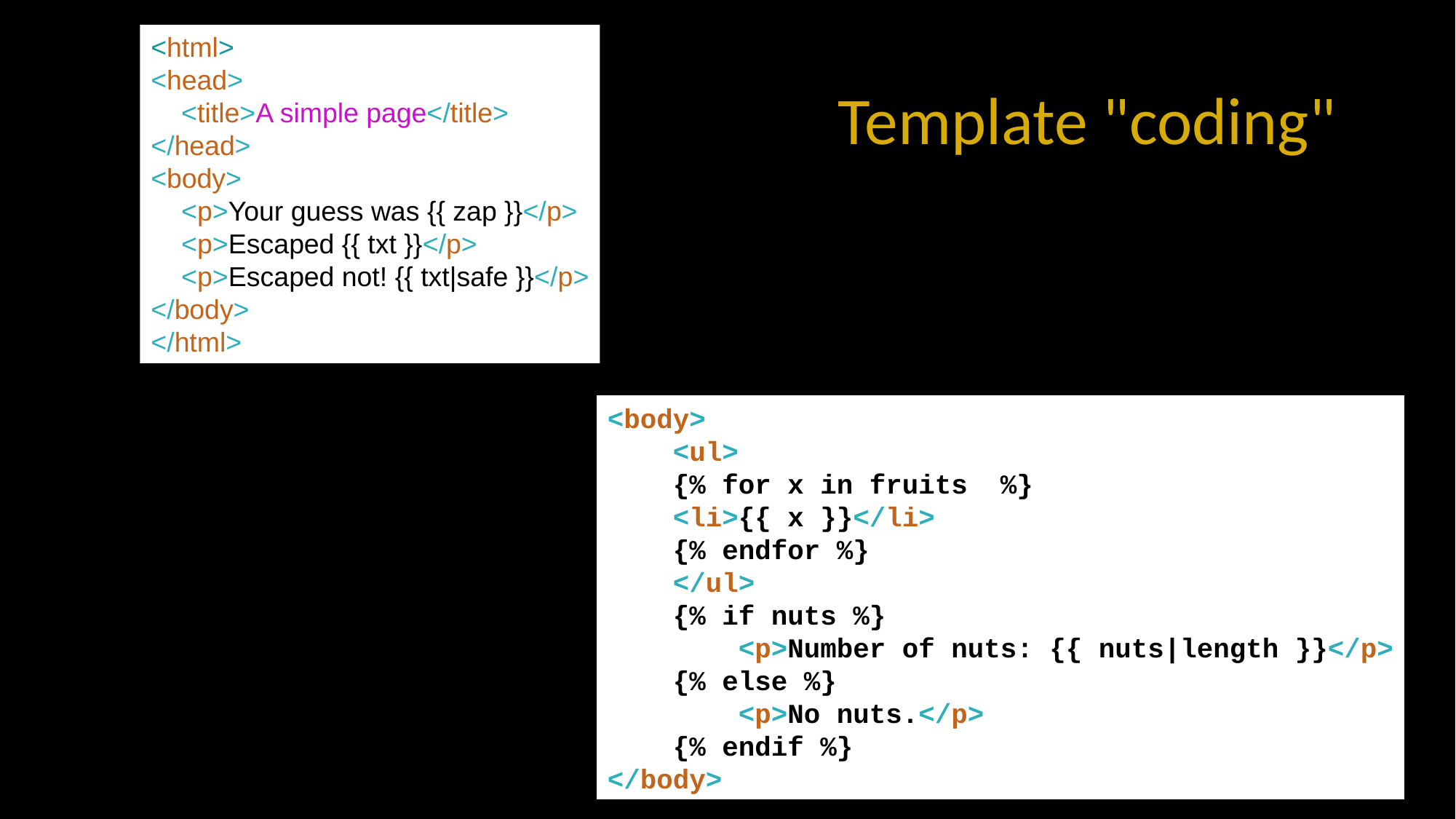

<html>
<head>
    <title>A simple page</title>
</head>
<body>
    <p>Your guess was {{ zap }}</p>
    <p>Escaped {{ txt }}</p>
    <p>Escaped not! {{ txt|safe }}</p>
</body>
</html>
# Template "coding"
<body>
    <ul>
    {% for x in fruits  %}
    <li>{{ x }}</li>
    {% endfor %}
    </ul>
    {% if nuts %}
        <p>Number of nuts: {{ nuts|length }}</p>
    {% else %}
        <p>No nuts.</p>
    {% endif %}
</body>